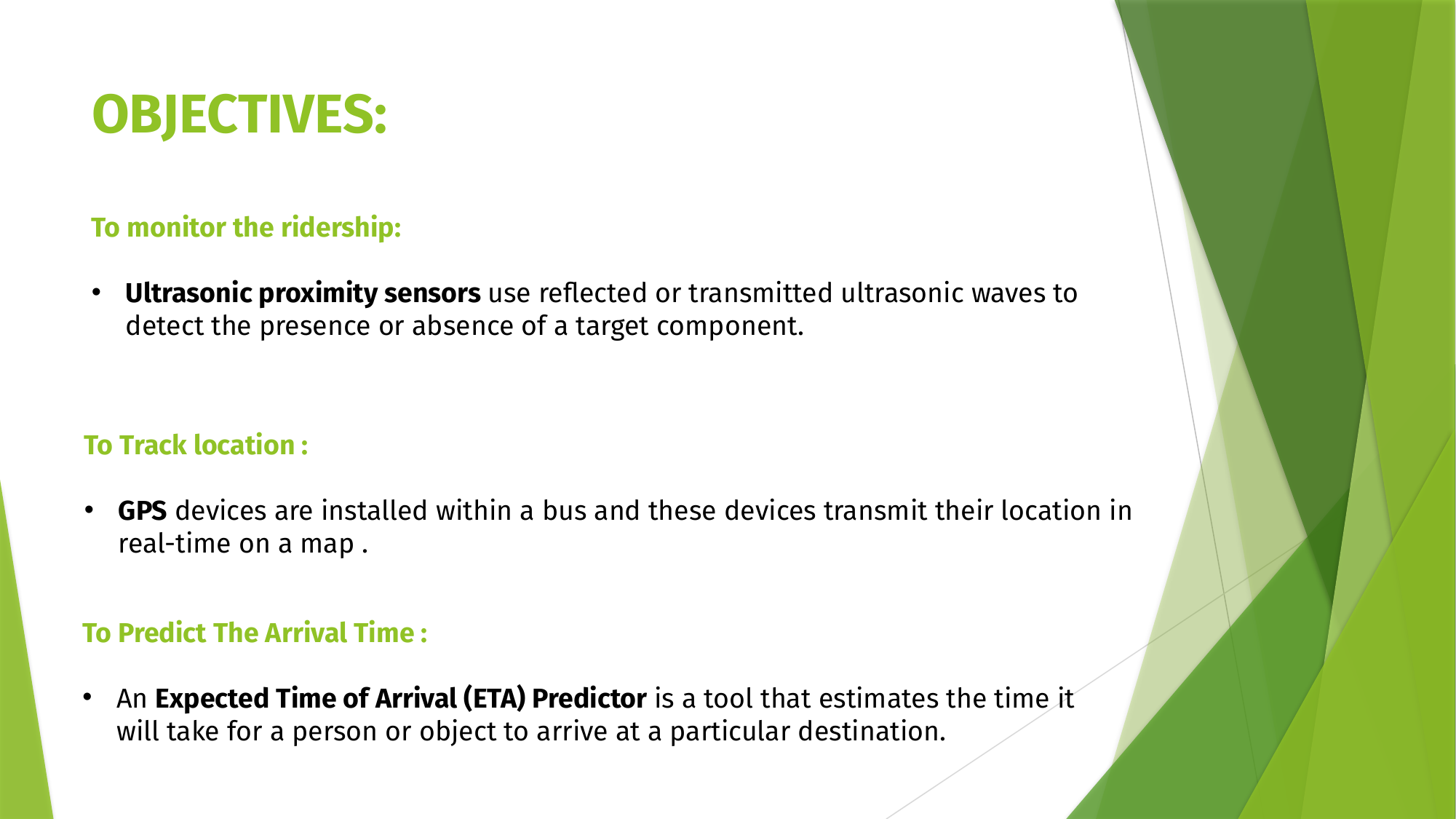

# OBJECTIVES:
To monitor the ridership:

Ultrasonic proximity sensors use reflected or transmitted ultrasonic waves to detect the presence or absence of a target component.

To Track location :

GPS devices are installed within a bus and these devices transmit their location in real-time on a map .
To Predict The Arrival Time :

An Expected Time of Arrival (ETA) Predictor is a tool that estimates the time it will take for a person or object to arrive at a particular destination.